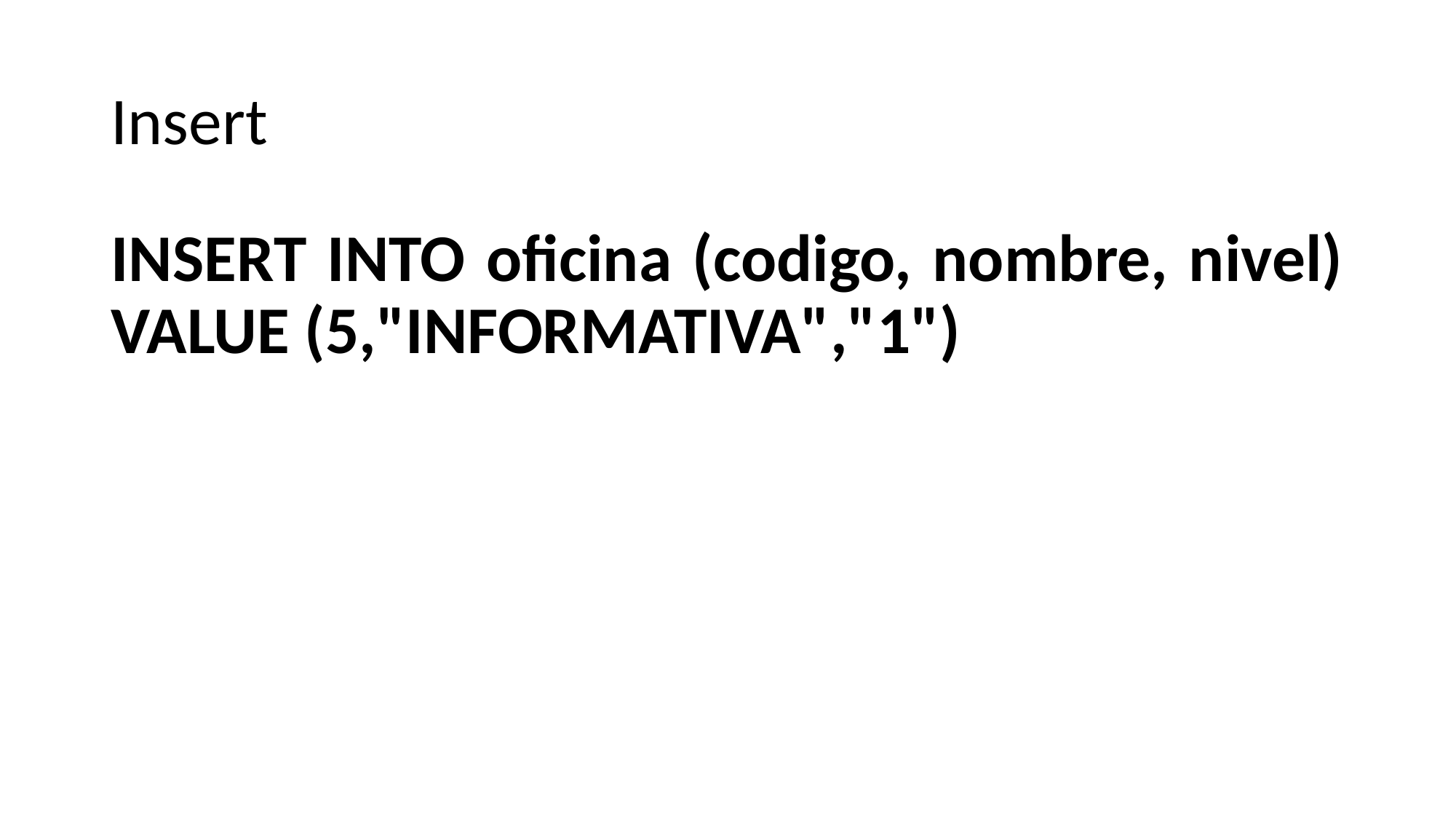

# Insert
INSERT INTO oficina (codigo, nombre, nivel) VALUE (5,"INFORMATIVA","1")